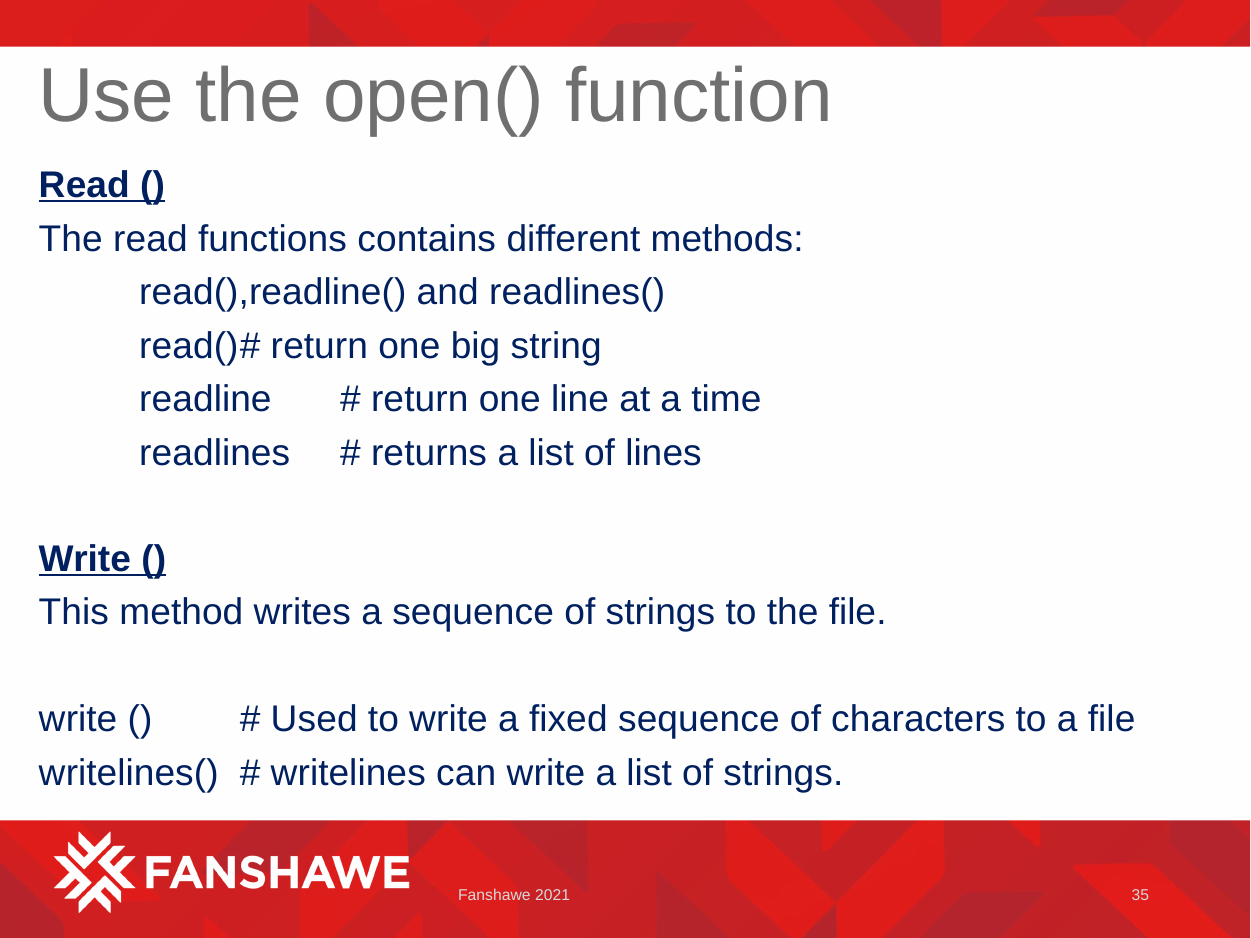

# Use the open() function
Read ()
The read functions contains different methods:
	read(),readline() and readlines()
		read()		# return one big string
		readline		# return one line at a time
		readlines		# returns a list of lines

Write ()
This method writes a sequence of strings to the file.

write ()	# Used to write a fixed sequence of characters to a file
writelines()	# writelines can write a list of strings.
Fanshawe 2021
35